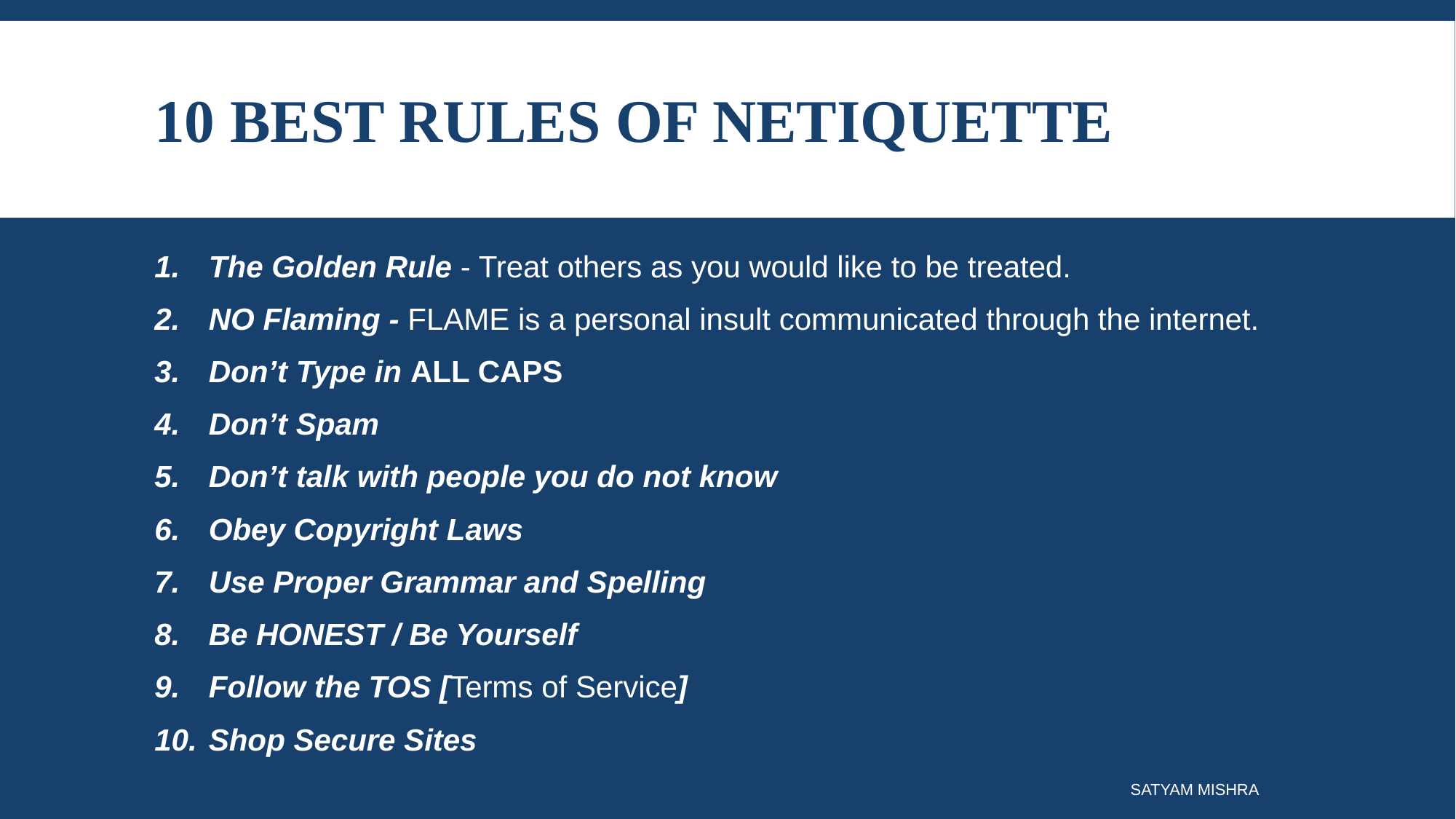

# 10 BEST RULES OF NETIQUETTE
The Golden Rule - Treat others as you would like to be treated.
NO Flaming - FLAME is a personal insult communicated through the internet.
Don’t Type in ALL CAPS
Don’t Spam
Don’t talk with people you do not know
Obey Copyright Laws
Use Proper Grammar and Spelling
Be HONEST / Be Yourself
Follow the TOS [Terms of Service]
Shop Secure Sites
SATYAM MISHRA